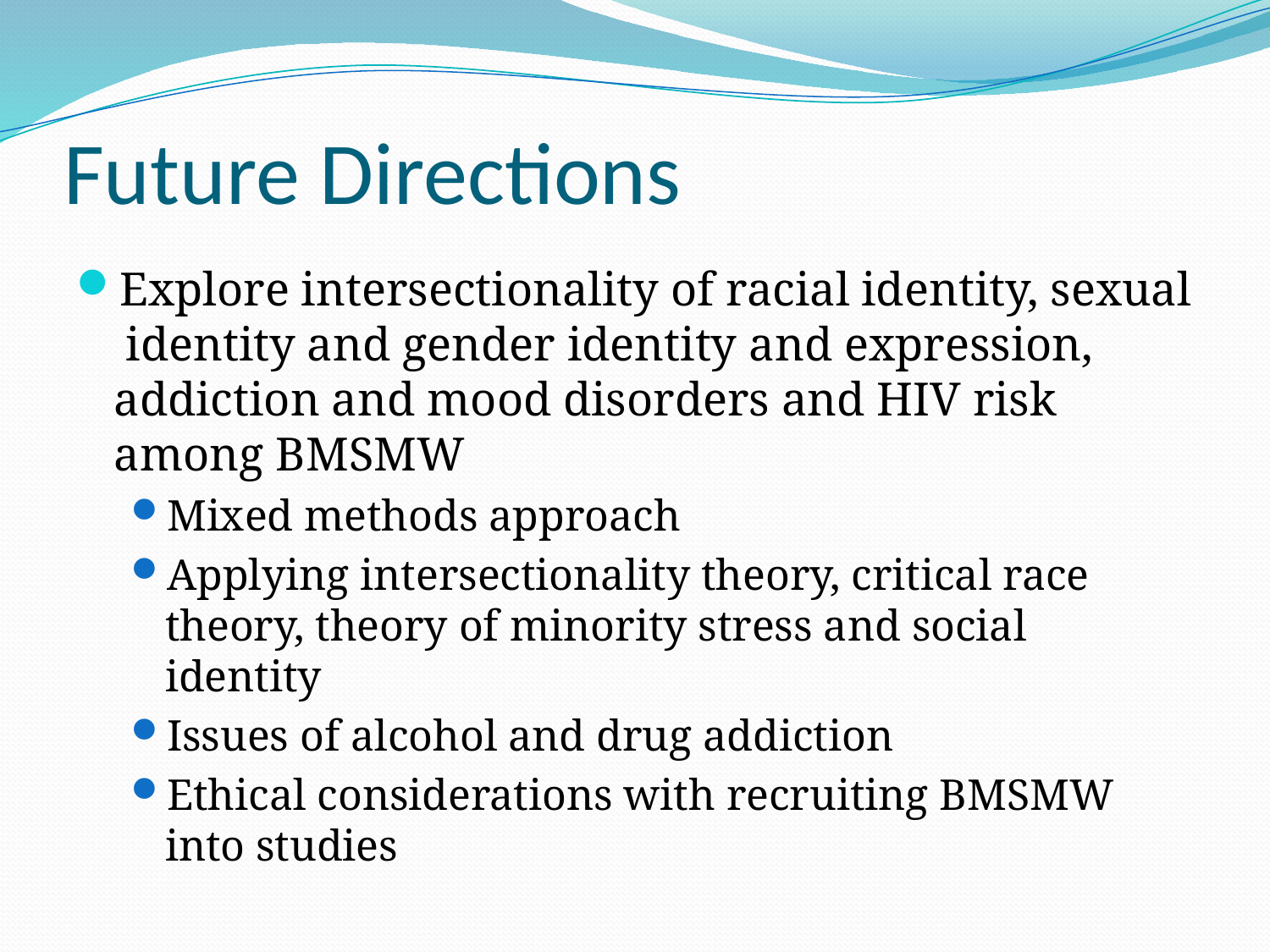

# Future Directions
Explore intersectionality of racial identity, sexual  identity and gender identity and expression, addiction and mood disorders and HIV risk among BMSMW
Mixed methods approach
Applying intersectionality theory, critical race theory, theory of minority stress and social identity
Issues of alcohol and drug addiction
Ethical considerations with recruiting BMSMW into studies